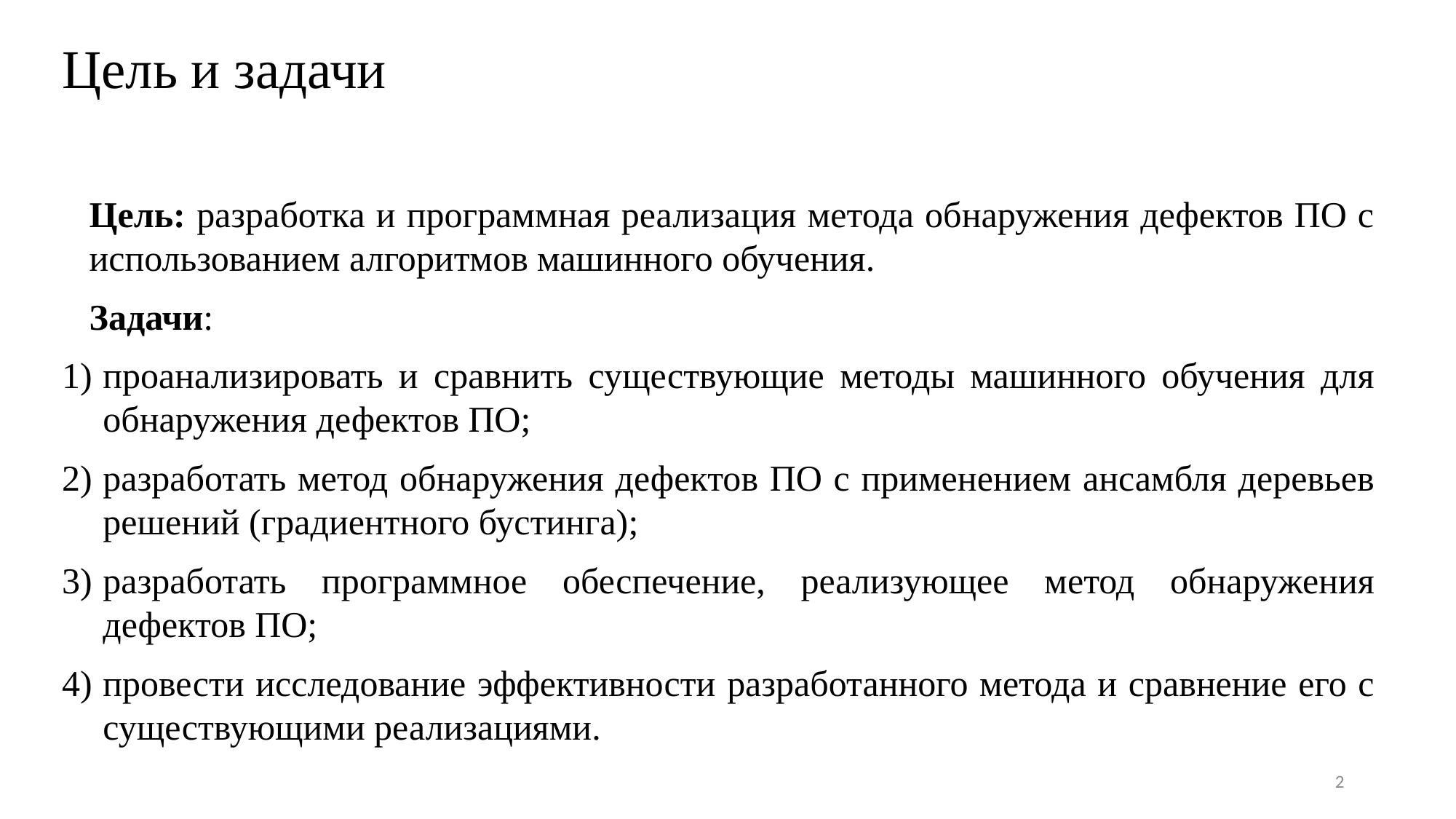

# Цель и задачи
Цель: разработка и программная реализация метода обнаружения дефектов ПО с использованием алгоритмов машинного обучения.
Задачи:
проанализировать и сравнить существующие методы машинного обучения для обнаружения дефектов ПО;
разработать метод обнаружения дефектов ПО с применением ансамбля деревьев решений (градиентного бустинга);
разработать программное обеспечение, реализующее метод обнаружения дефектов ПО;
провести исследование эффективности разработанного метода и сравнение его с существующими реализациями.

2